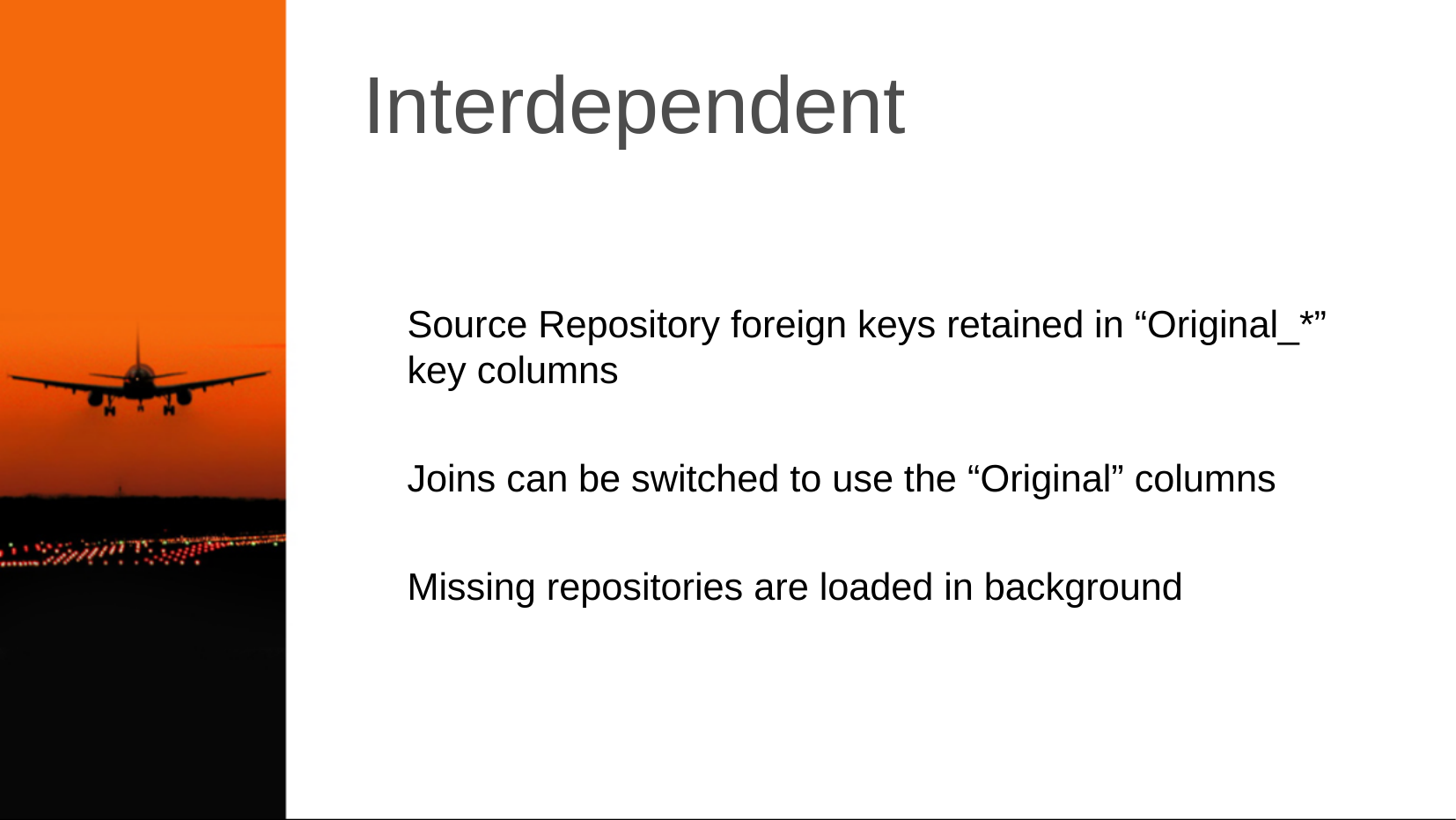

# Interdependent

Source Repository foreign keys retained in “Original_*” key columns

Joins can be switched to use the “Original” columns

Missing repositories are loaded in background